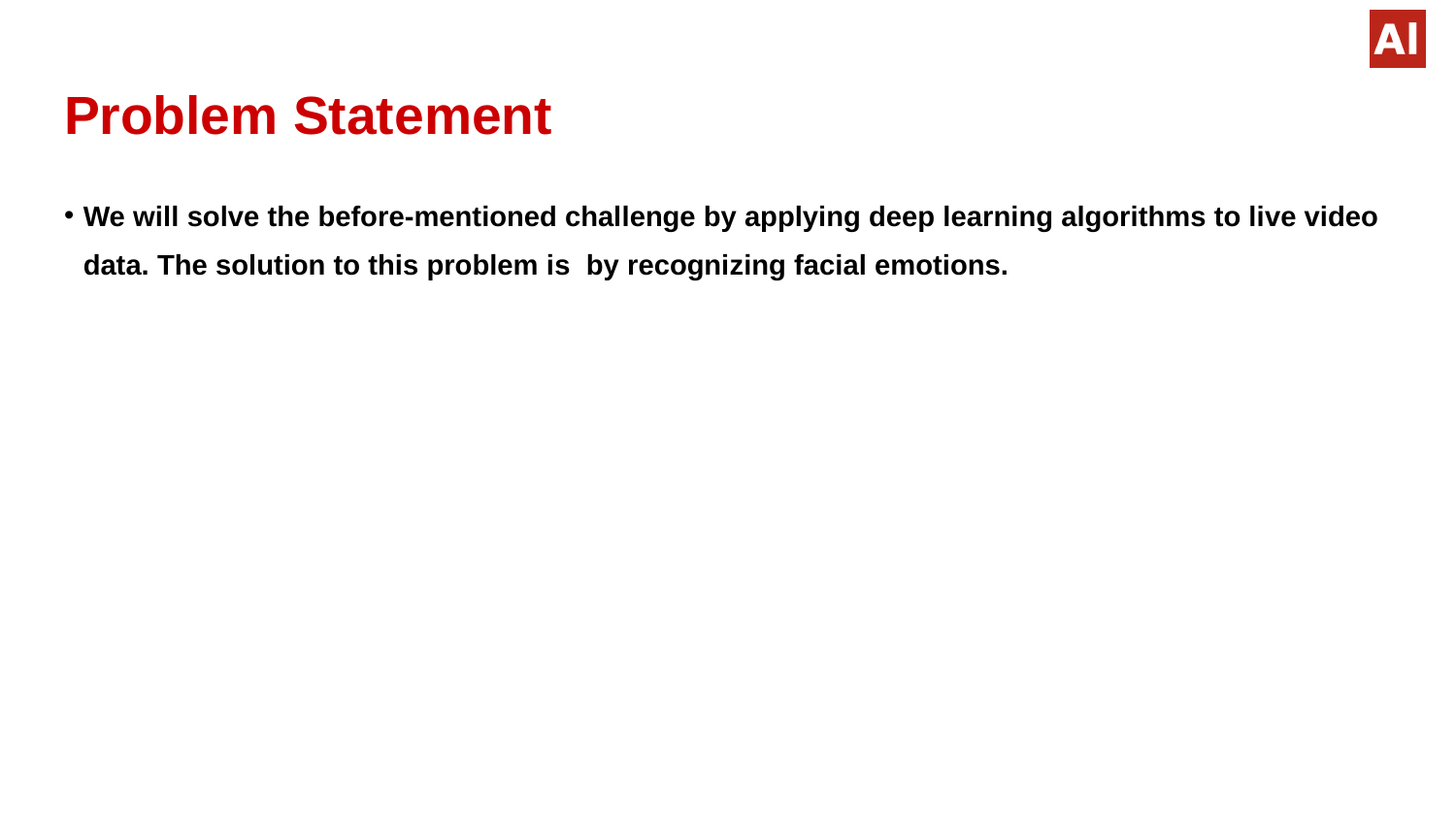

# Problem Statement
We will solve the before-mentioned challenge by applying deep learning algorithms to live video data. The solution to this problem is  by recognizing facial emotions.